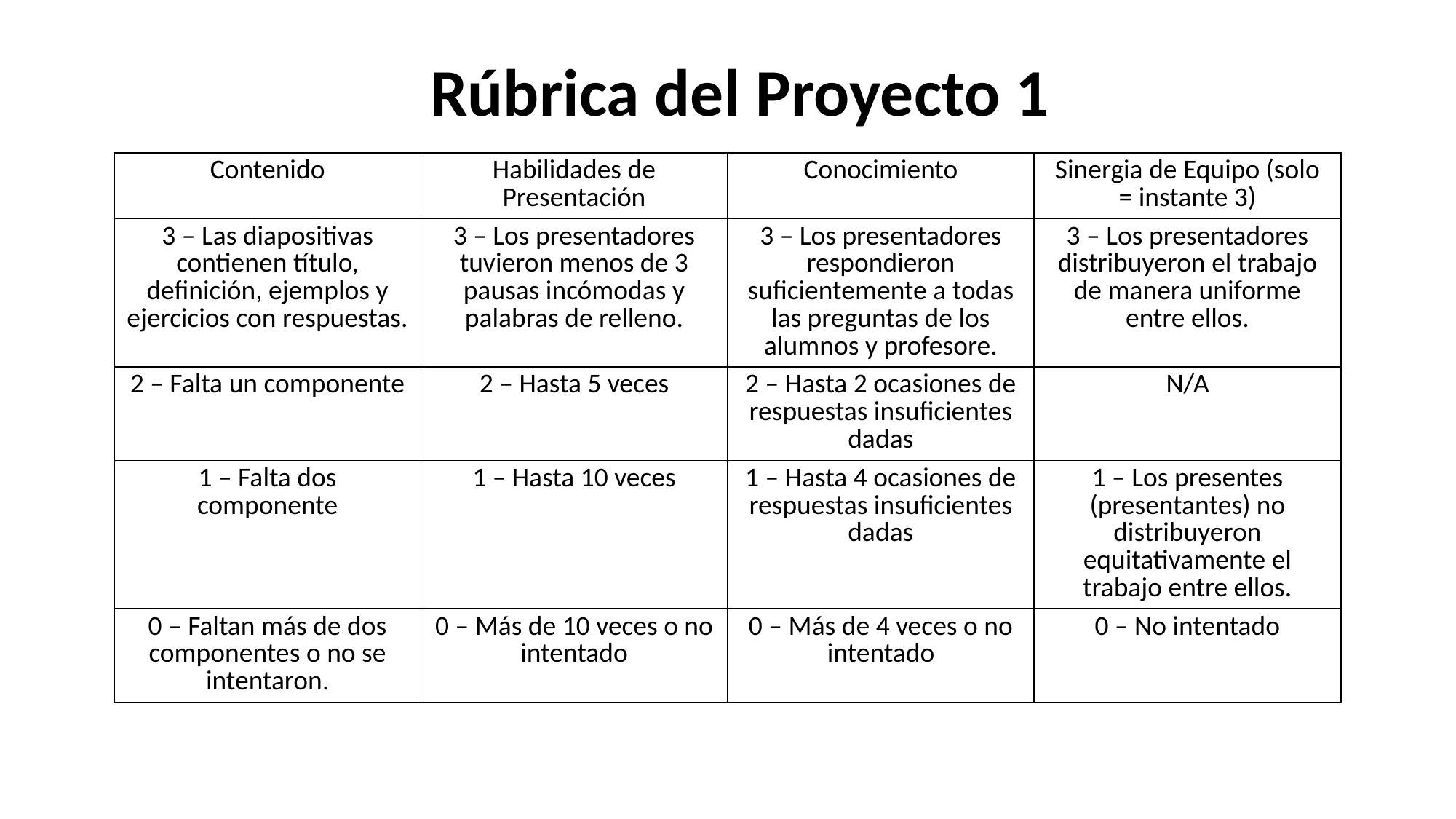

Rúbrica del Proyecto 1
| Contenido | Habilidades de Presentación | Conocimiento | Sinergia de Equipo (solo = instante 3) |
| --- | --- | --- | --- |
| 3 – Las diapositivas contienen título, definición, ejemplos y ejercicios con respuestas. | 3 – Los presentadores tuvieron menos de 3 pausas incómodas y palabras de relleno. | 3 – Los presentadores respondieron suficientemente a todas las preguntas de los alumnos y profesore. | 3 – Los presentadores distribuyeron el trabajo de manera uniforme entre ellos. |
| 2 – Falta un componente | 2 – Hasta 5 veces | 2 – Hasta 2 ocasiones de respuestas insuficientes dadas | N/A |
| 1 – Falta dos componente | 1 – Hasta 10 veces | 1 – Hasta 4 ocasiones de respuestas insuficientes dadas | 1 – Los presentes (presentantes) no distribuyeron equitativamente el trabajo entre ellos. |
| 0 – Faltan más de dos componentes o no se intentaron. | 0 – Más de 10 veces o no intentado | 0 – Más de 4 veces o no intentado | 0 – No intentado |